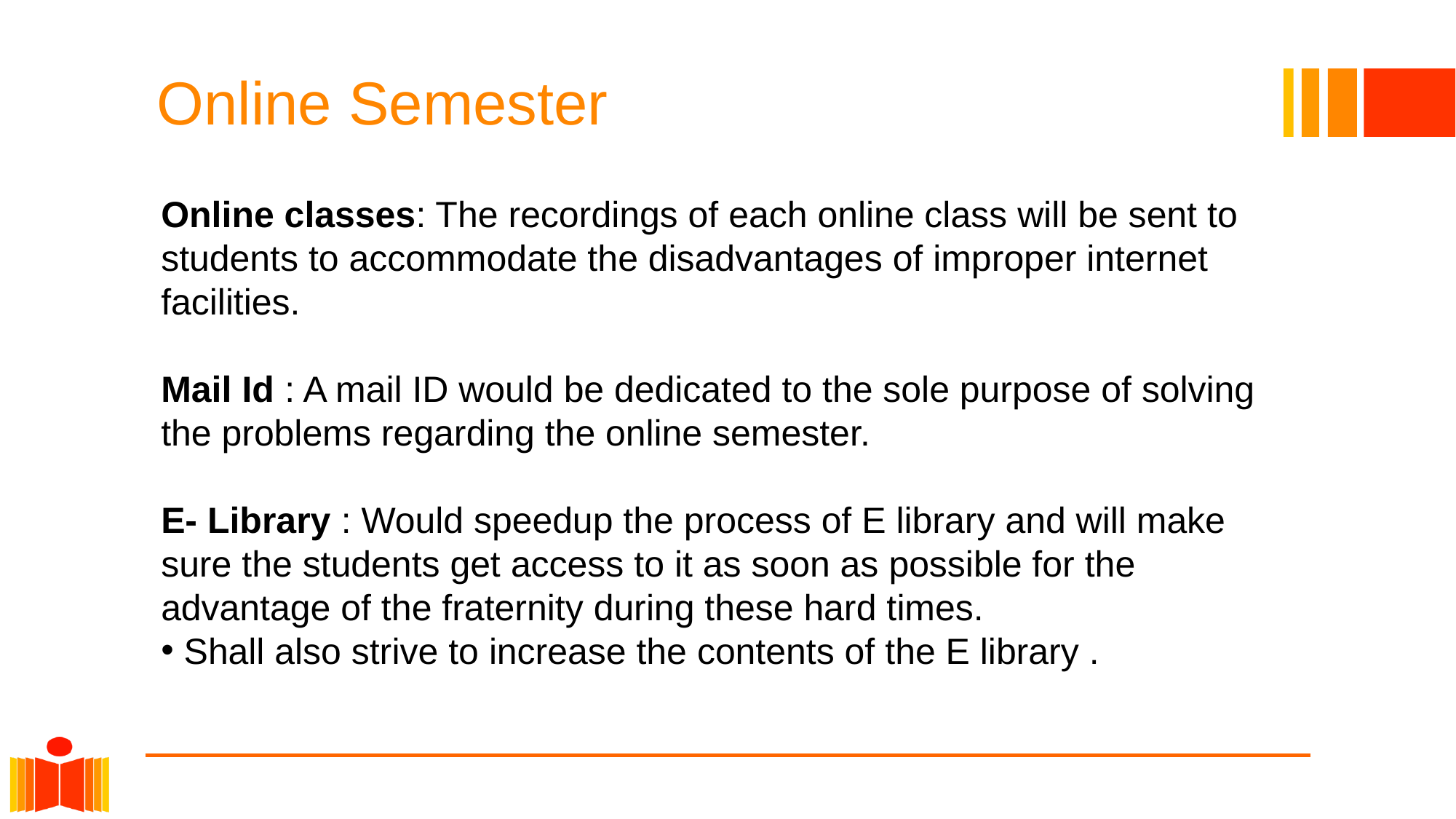

# Online Semester
Online classes: The recordings of each online class will be sent to students to accommodate the disadvantages of improper internet facilities.

Mail Id : A mail ID would be dedicated to the sole purpose of solving the problems regarding the online semester.

E- Library : Would speedup the process of E library and will make sure the students get access to it as soon as possible for the advantage of the fraternity during these hard times.
 Shall also strive to increase the contents of the E library .